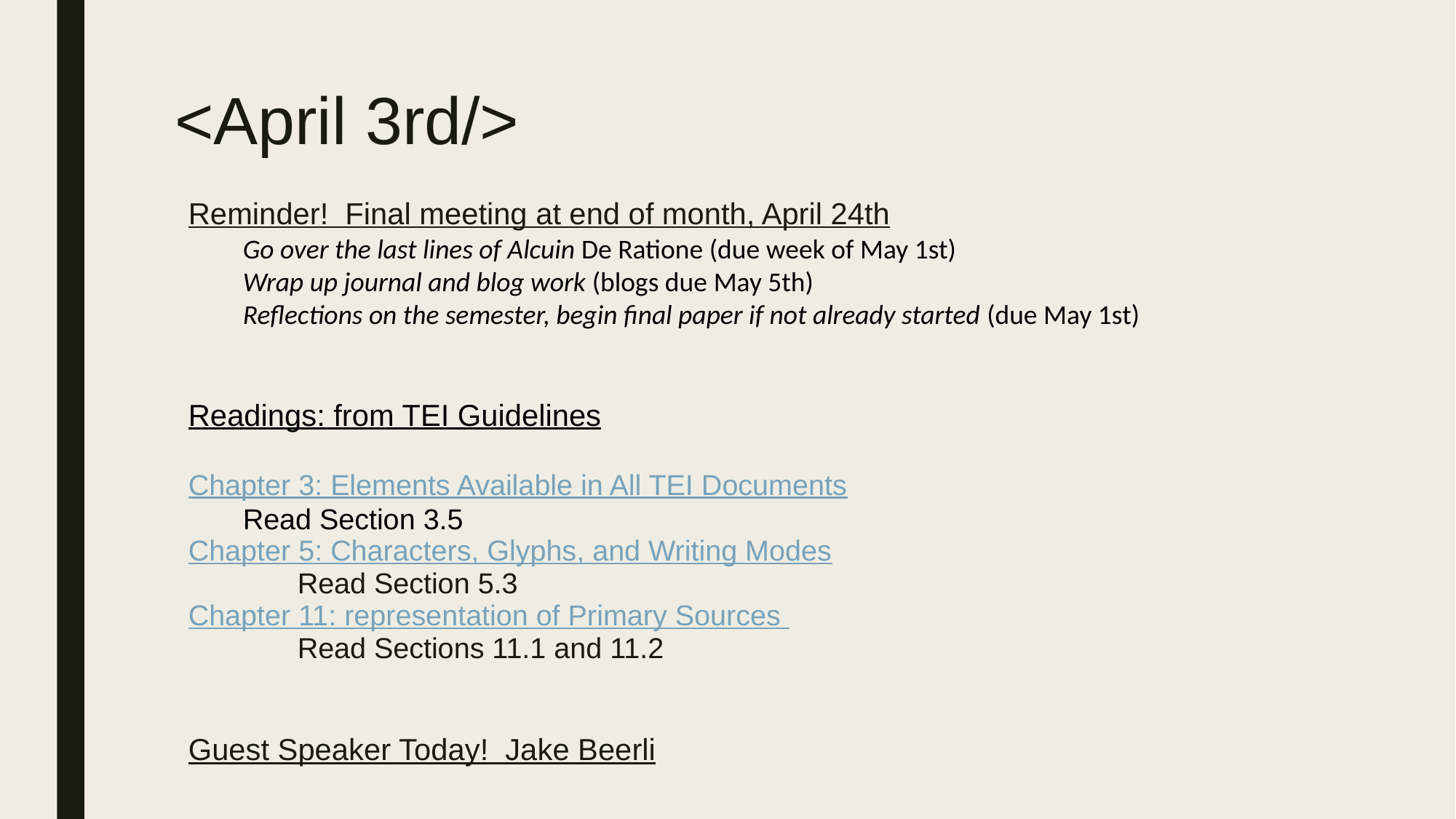

# <April 3rd/>
Reminder!  Final meeting at end of month, April 24th
Go over the last lines of Alcuin De Ratione (due week of May 1st)
Wrap up journal and blog work (blogs due May 5th)
Reflections on the semester, begin final paper if not already started (due May 1st)

Readings: from TEI Guidelines

Chapter 3: Elements Available in All TEI Documents
Read Section 3.5
Chapter 5: Characters, Glyphs, and Writing Modes
	Read Section 5.3
Chapter 11: representation of Primary Sources
	Read Sections 11.1 and 11.2

Guest Speaker Today!  Jake Beerli